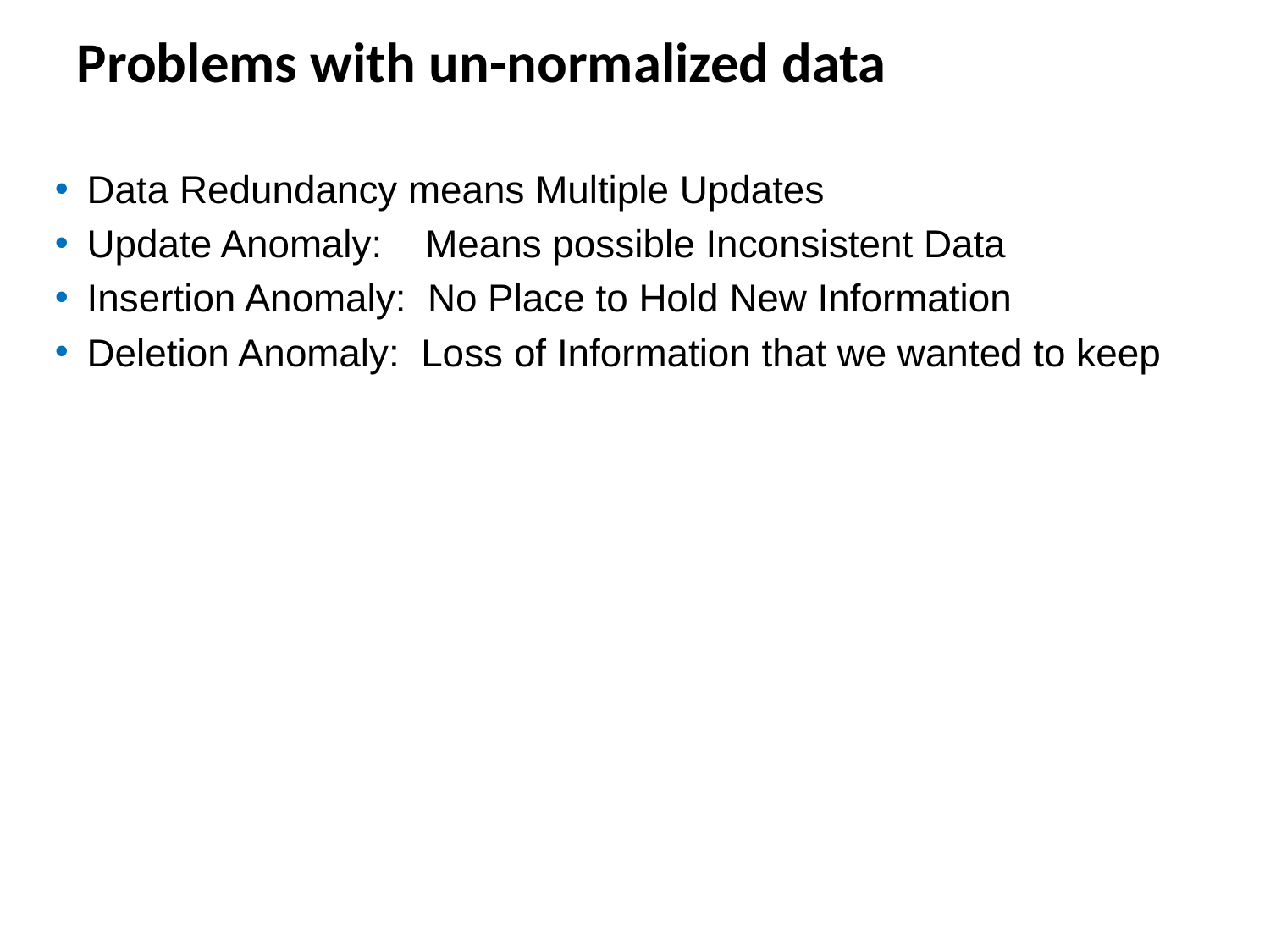

Problems with un-normalized data
Data Redundancy means Multiple Updates
Update Anomaly:    Means possible Inconsistent Data
Insertion Anomaly:  No Place to Hold New Information
Deletion Anomaly:  Loss of Information that we wanted to keep